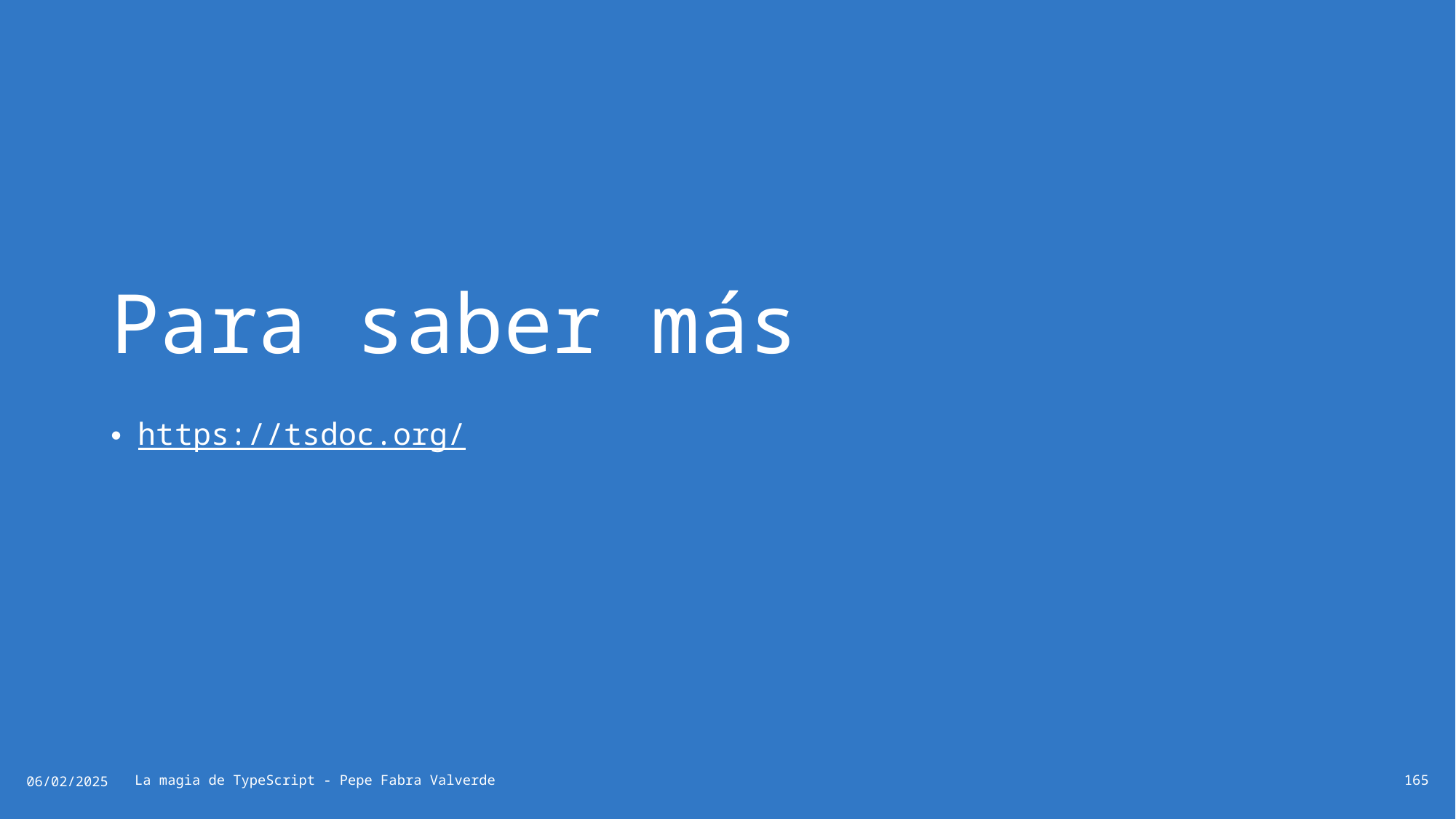

# Para saber más
https://tsdoc.org/
06/02/2025
La magia de TypeScript - Pepe Fabra Valverde
165